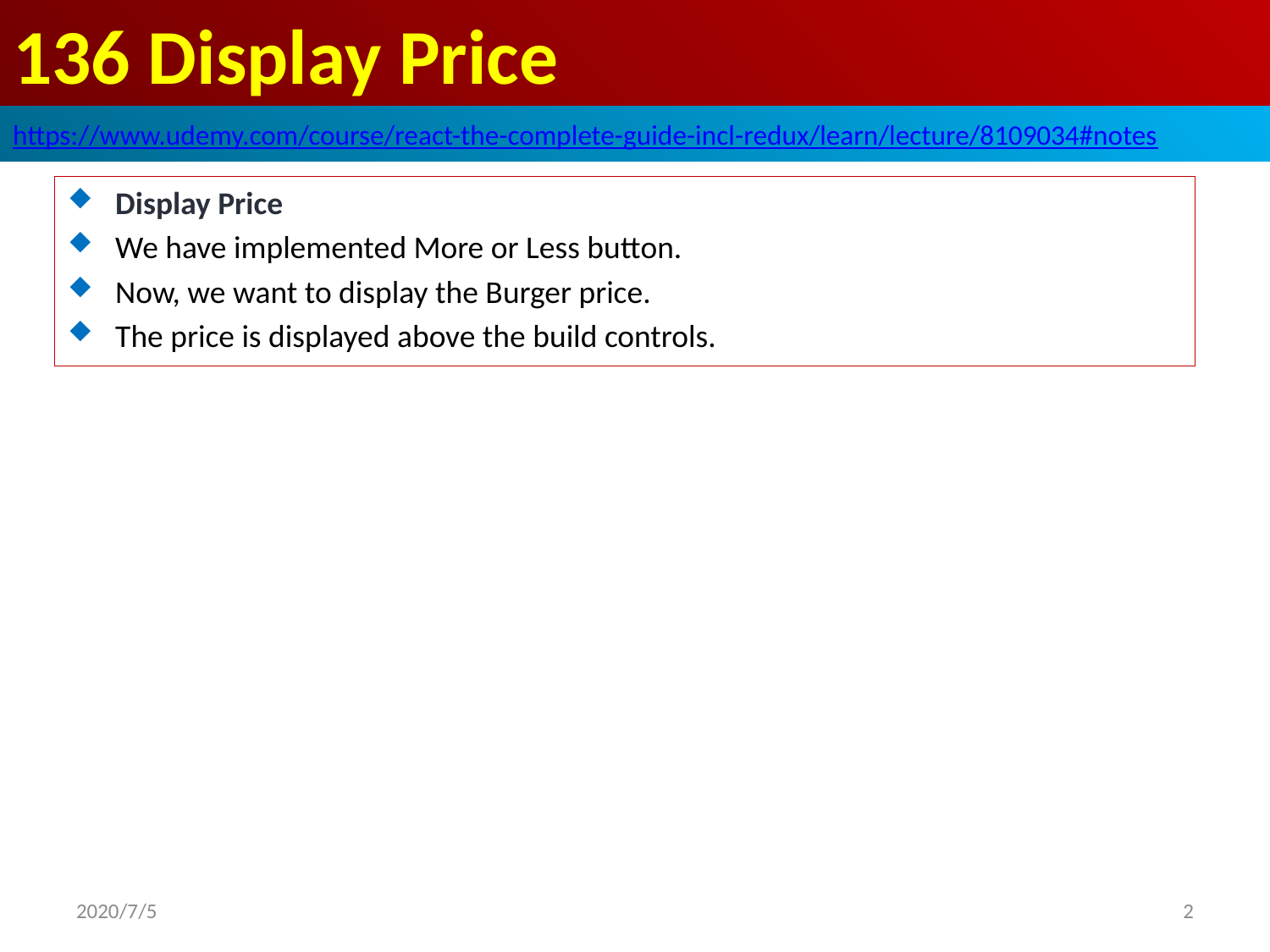

# 136 Display Price
https://www.udemy.com/course/react-the-complete-guide-incl-redux/learn/lecture/8109034#notes
Display Price
We have implemented More or Less button.
Now, we want to display the Burger price.
The price is displayed above the build controls.
2020/7/5
2